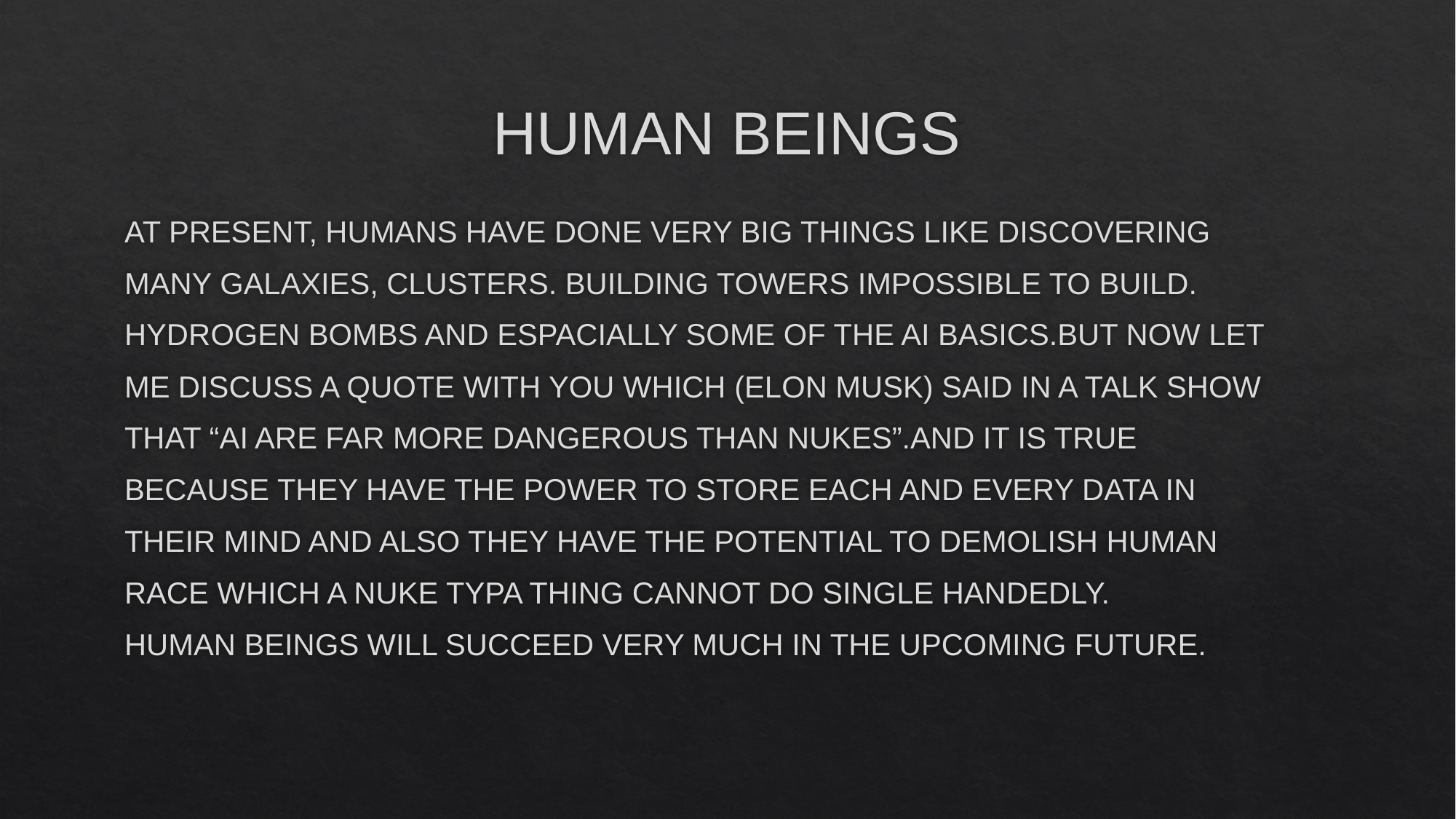

# HUMAN BEINGS
AT PRESENT, HUMANS HAVE DONE VERY BIG THINGS LIKE DISCOVERING
MANY GALAXIES, CLUSTERS. BUILDING TOWERS IMPOSSIBLE TO BUILD.
HYDROGEN BOMBS AND ESPACIALLY SOME OF THE AI BASICS.BUT NOW LET
ME DISCUSS A QUOTE WITH YOU WHICH (ELON MUSK) SAID IN A TALK SHOW
THAT “AI ARE FAR MORE DANGEROUS THAN NUKES”.AND IT IS TRUE
BECAUSE THEY HAVE THE POWER TO STORE EACH AND EVERY DATA IN
THEIR MIND AND ALSO THEY HAVE THE POTENTIAL TO DEMOLISH HUMAN
RACE WHICH A NUKE TYPA THING CANNOT DO SINGLE HANDEDLY.
HUMAN BEINGS WILL SUCCEED VERY MUCH IN THE UPCOMING FUTURE.